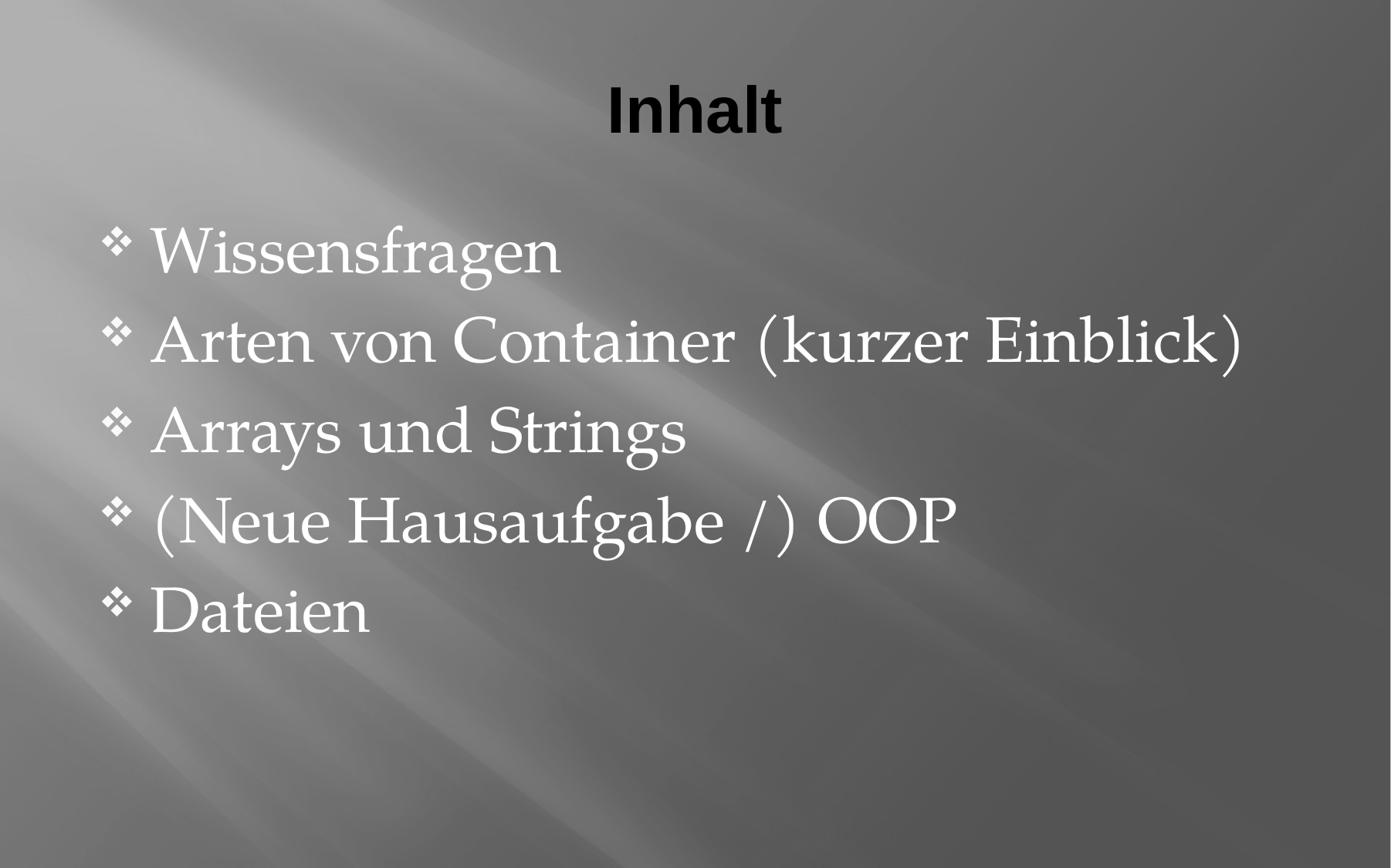

# Inhalt
Wissensfragen
Arten von Container (kurzer Einblick)
Arrays und Strings
(Neue Hausaufgabe /) OOP
Dateien